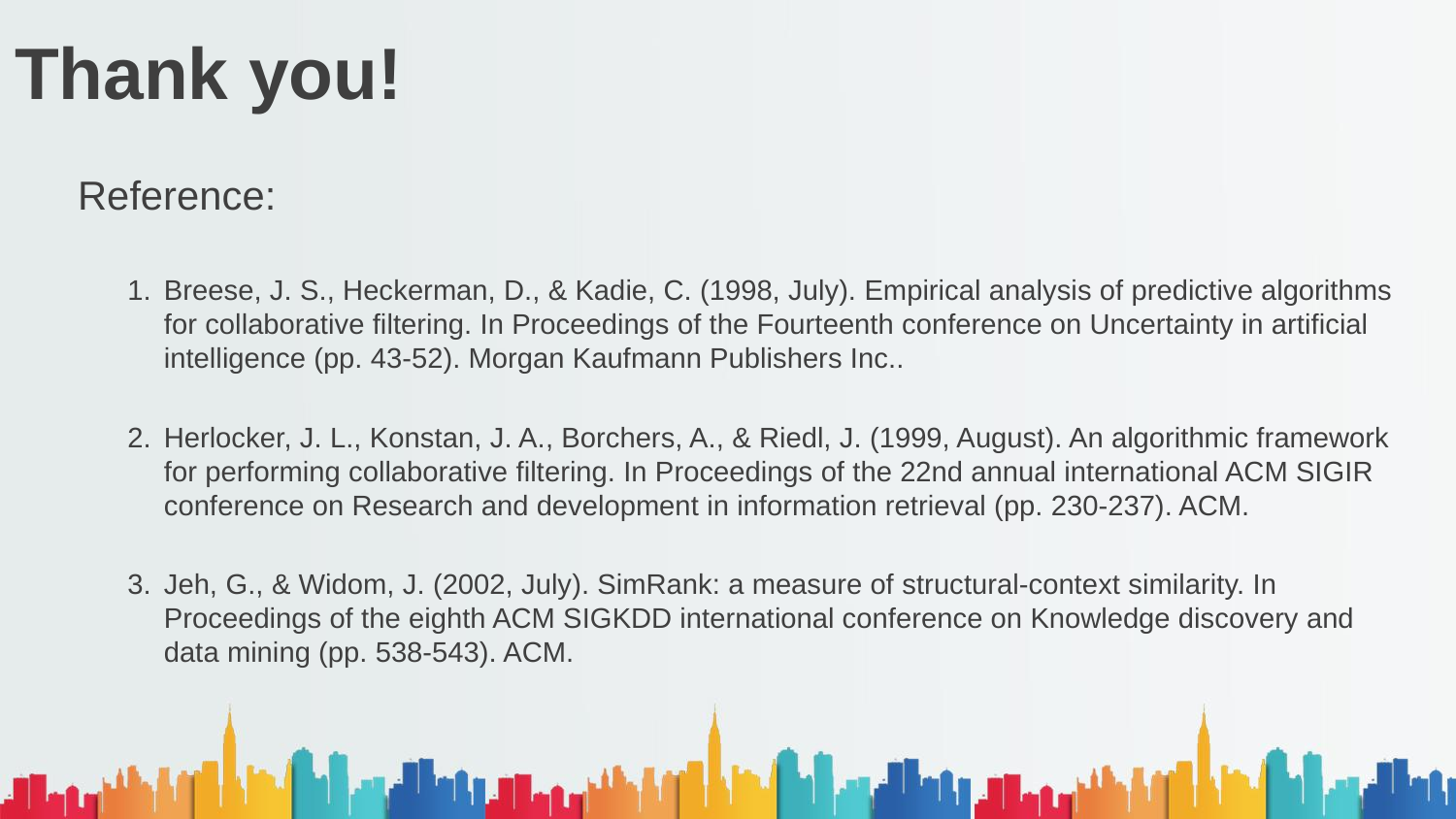

# Thank you!
Reference:
Breese, J. S., Heckerman, D., & Kadie, C. (1998, July). Empirical analysis of predictive algorithms for collaborative filtering. In Proceedings of the Fourteenth conference on Uncertainty in artificial intelligence (pp. 43-52). Morgan Kaufmann Publishers Inc..

Herlocker, J. L., Konstan, J. A., Borchers, A., & Riedl, J. (1999, August). An algorithmic framework for performing collaborative filtering. In Proceedings of the 22nd annual international ACM SIGIR conference on Research and development in information retrieval (pp. 230-237). ACM.

Jeh, G., & Widom, J. (2002, July). SimRank: a measure of structural-context similarity. In Proceedings of the eighth ACM SIGKDD international conference on Knowledge discovery and data mining (pp. 538-543). ACM.